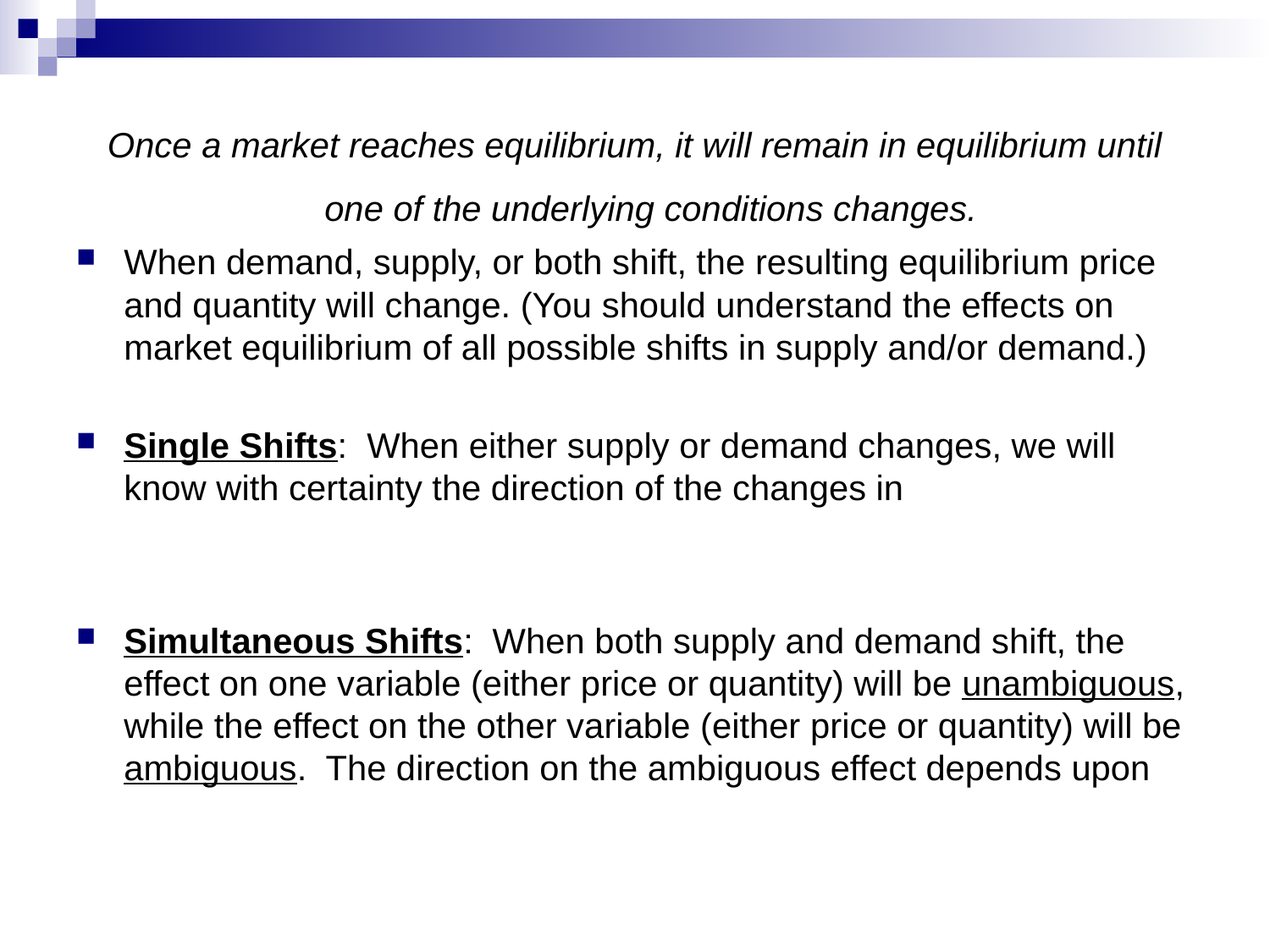

Once a market reaches equilibrium, it will remain in equilibrium until one of the underlying conditions changes.
When demand, supply, or both shift, the resulting equilibrium price and quantity will change. (You should understand the effects on market equilibrium of all possible shifts in supply and/or demand.)

Single Shifts:  When either supply or demand changes, we will know with certainty the direction of the changes in

Simultaneous Shifts:  When both supply and demand shift, the effect on one variable (either price or quantity) will be unambiguous, while the effect on the other variable (either price or quantity) will be ambiguous.  The direction on the ambiguous effect depends upon